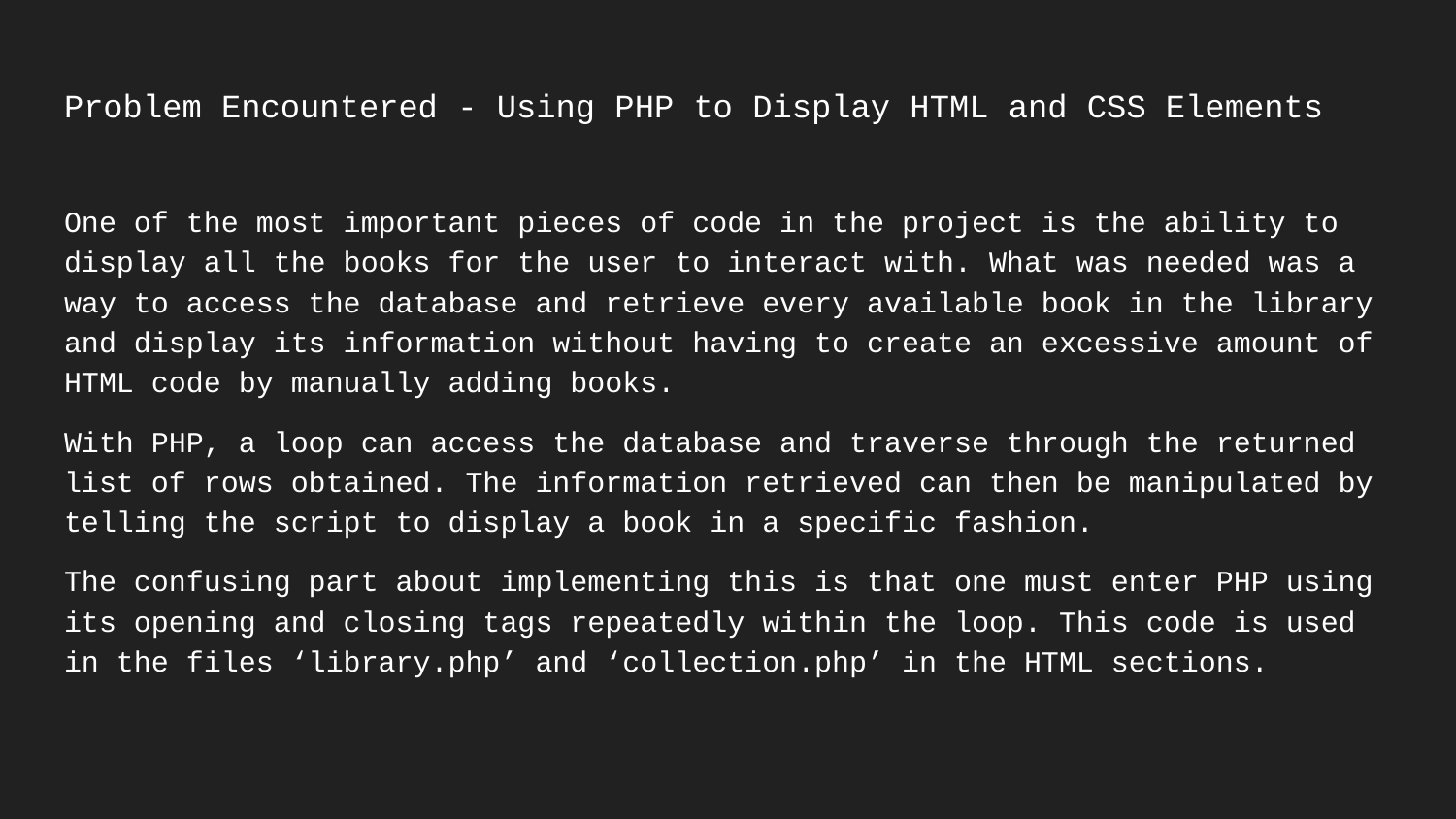

# Problem Encountered - Using PHP to Display HTML and CSS Elements
One of the most important pieces of code in the project is the ability to display all the books for the user to interact with. What was needed was a way to access the database and retrieve every available book in the library and display its information without having to create an excessive amount of HTML code by manually adding books.
With PHP, a loop can access the database and traverse through the returned list of rows obtained. The information retrieved can then be manipulated by telling the script to display a book in a specific fashion.
The confusing part about implementing this is that one must enter PHP using its opening and closing tags repeatedly within the loop. This code is used in the files ‘library.php’ and ‘collection.php’ in the HTML sections.